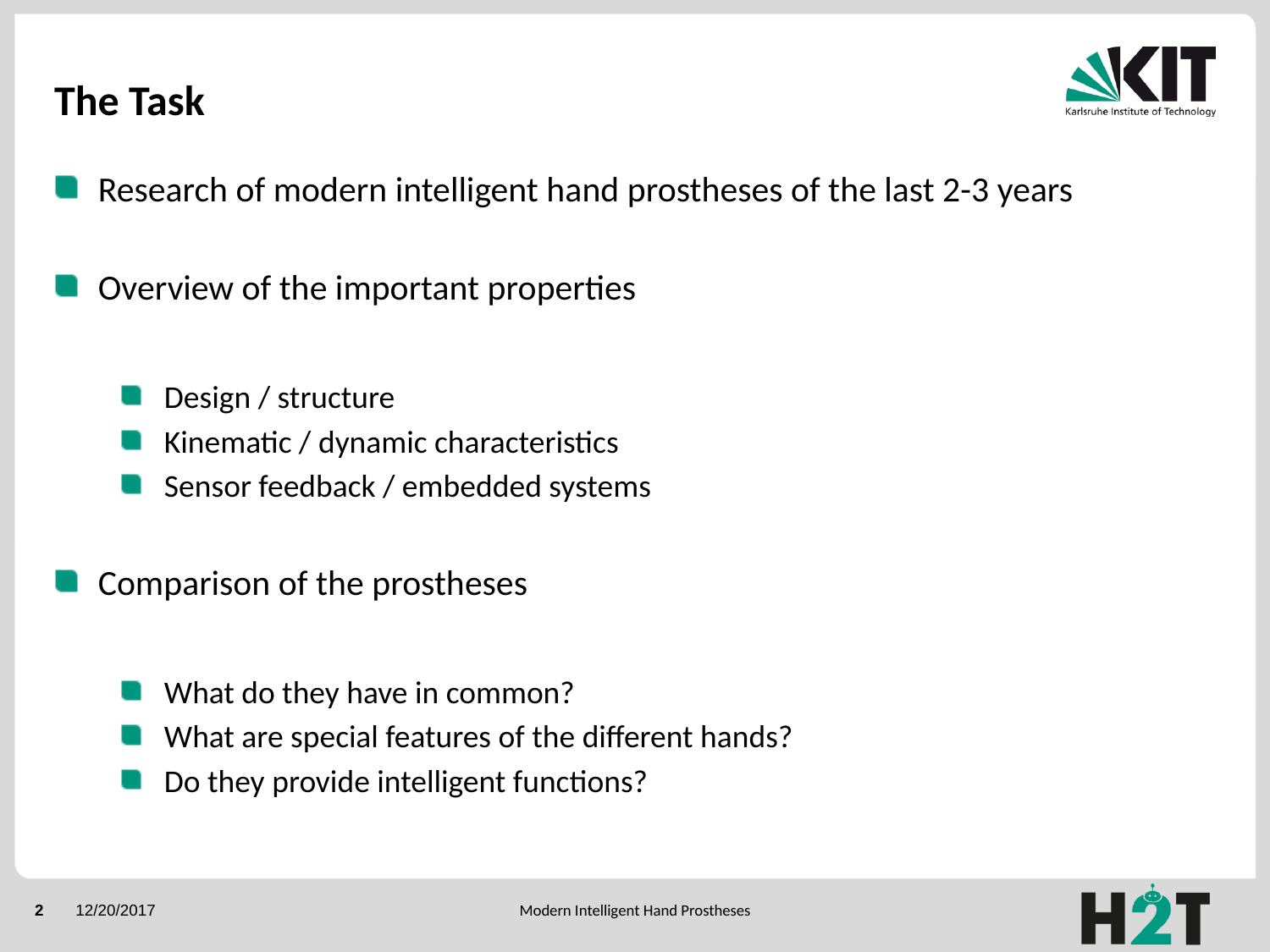

# The Task
Research of modern intelligent hand prostheses of the last 2-3 years

Overview of the important properties

Design / structure
Kinematic / dynamic characteristics
Sensor feedback / embedded systems

Comparison of the prostheses

What do they have in common?
What are special features of the different hands?
Do they provide intelligent functions?